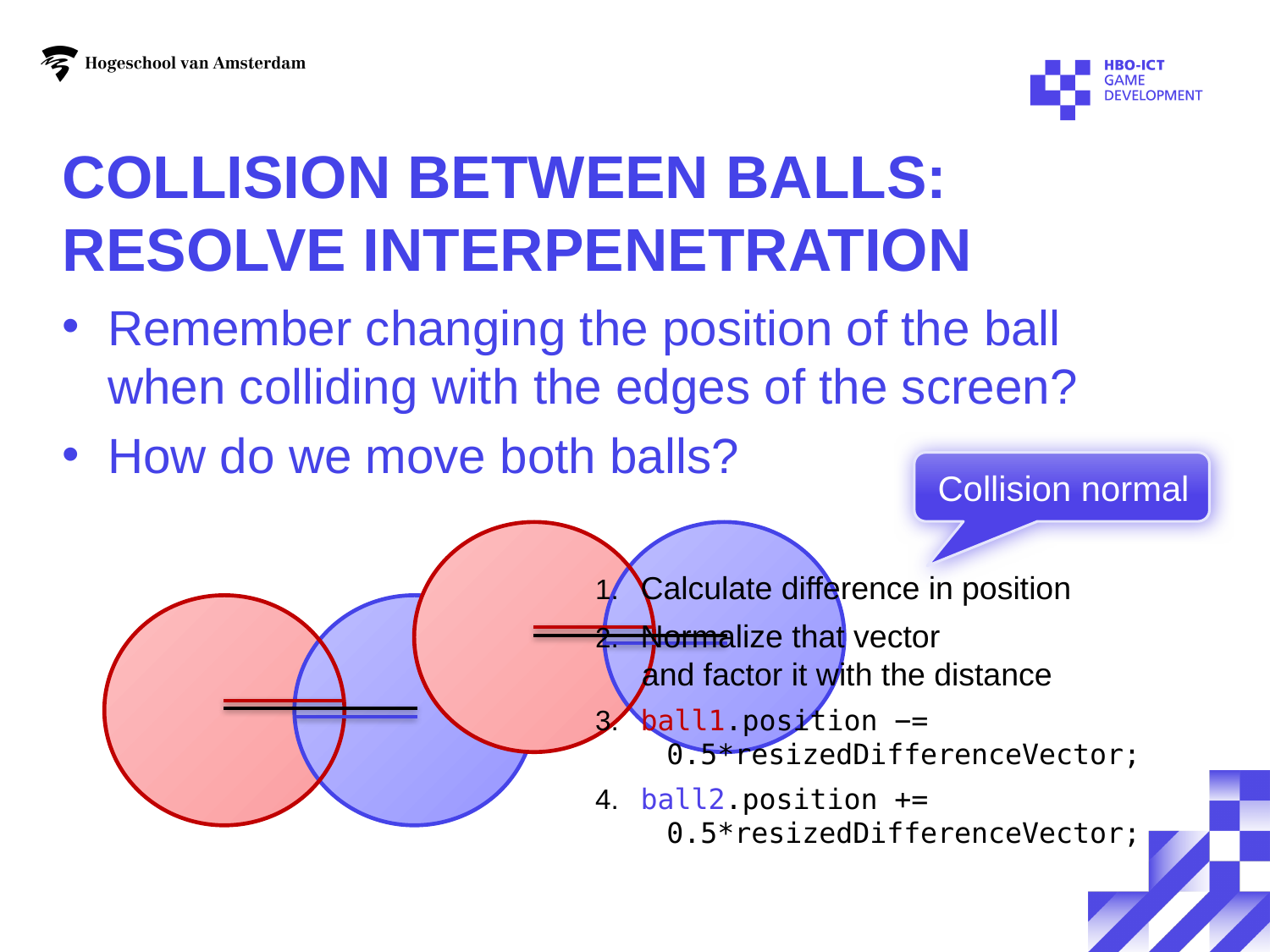

# Collision between balls: Resolve interpenetration
Remember changing the position of the ball when colliding with the edges of the screen?
How do we move both balls?
Collision normal

 Calculate difference in position
 Normalize that vector
 and factor it with the distance
 ball1.position −=
  0.5*resizedDifferenceVector;
 ball2.position +=
  0.5*resizedDifferenceVector;